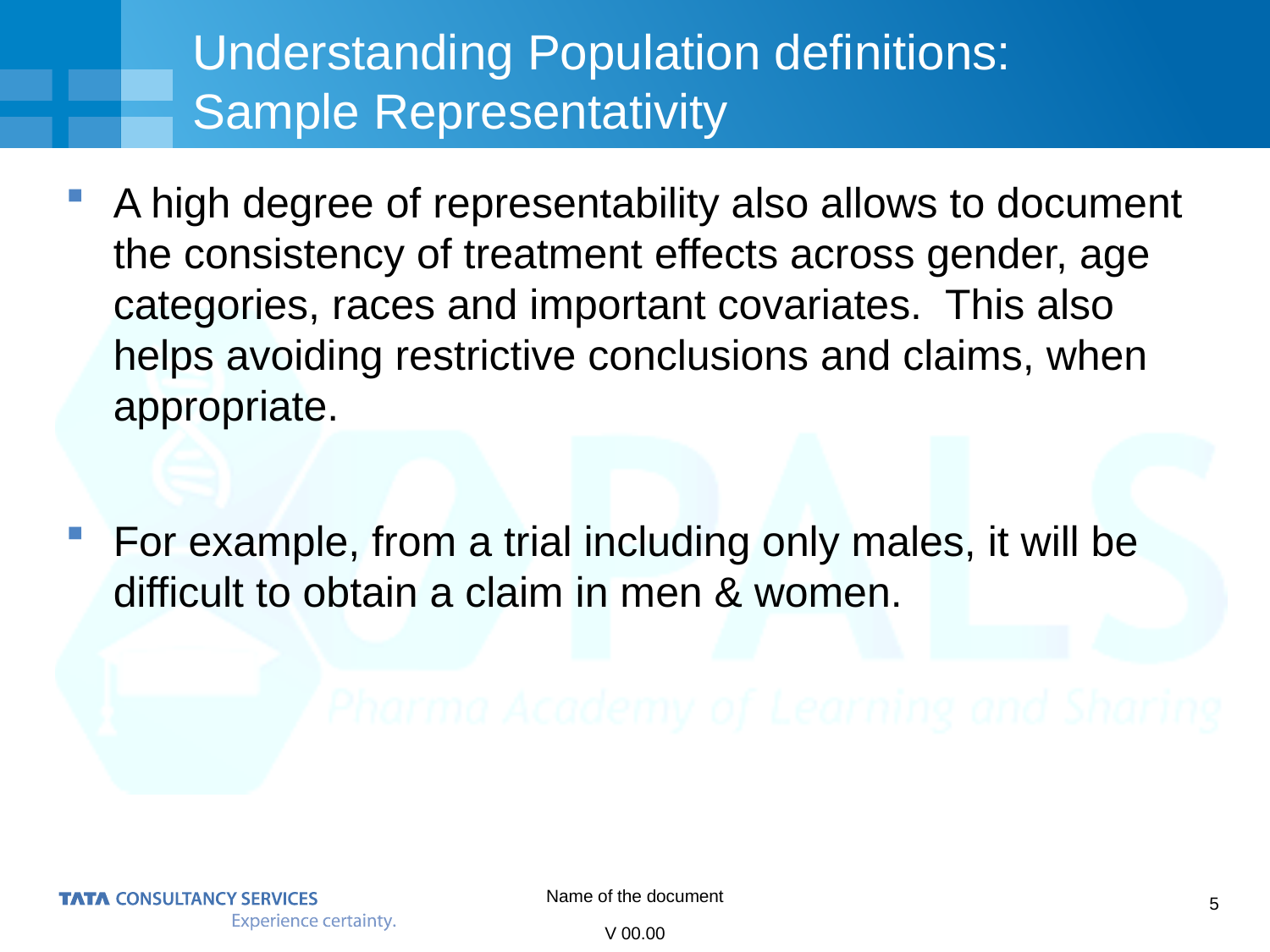

# Understanding Population definitions: Sample Representativity
A high degree of representability also allows to document the consistency of treatment effects across gender, age categories, races and important covariates.  This also helps avoiding restrictive conclusions and claims, when appropriate.

For example, from a trial including only males, it will be difficult to obtain a claim in men & women.